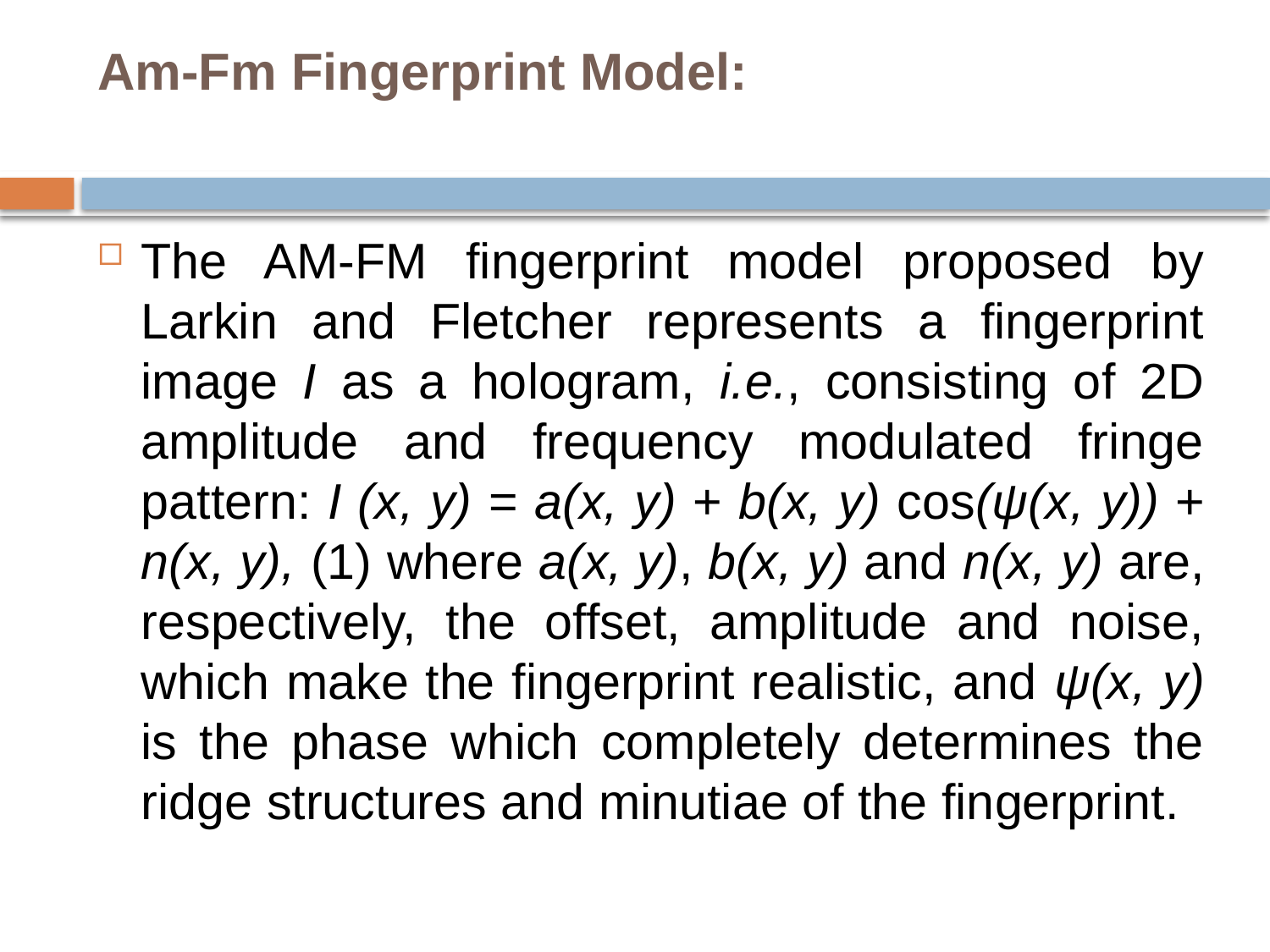

# Am-Fm Fingerprint Model:
The AM-FM fingerprint model proposed by Larkin and Fletcher represents a fingerprint image I as a hologram, i.e., consisting of 2D amplitude and frequency modulated fringe pattern: I (x, y) = a(x, y) + b(x, y) cos(ψ(x, y)) + n(x, y), (1) where a(x, y), b(x, y) and n(x, y) are, respectively, the offset, amplitude and noise, which make the fingerprint realistic, and ψ(x, y) is the phase which completely determines the ridge structures and minutiae of the fingerprint.